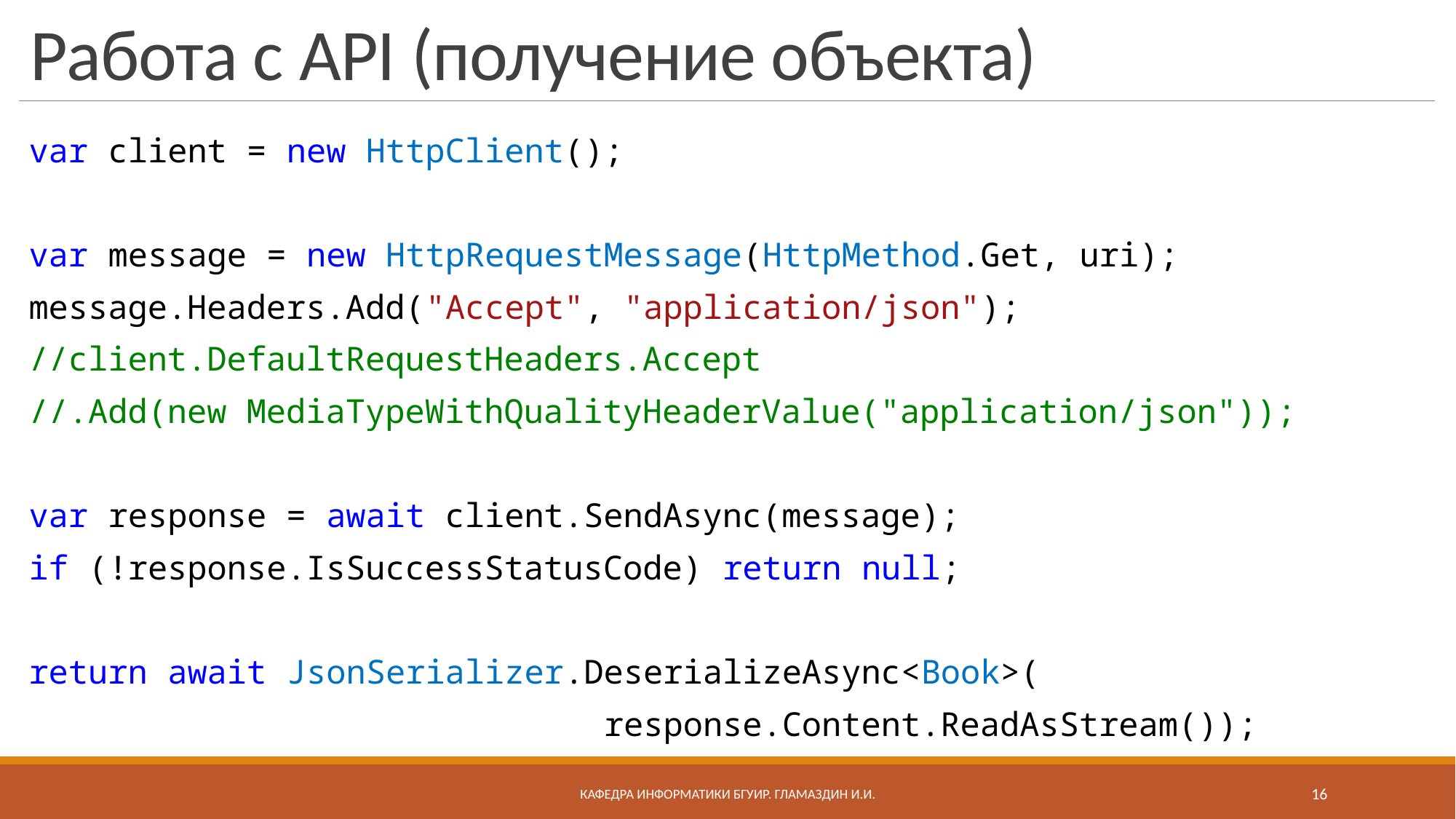

# Работа с API (получение объекта)
var client = new HttpClient();

var message = new HttpRequestMessage(HttpMethod.Get, uri);
message.Headers.Add("Accept", "application/json");
//client.DefaultRequestHeaders.Accept
//.Add(new MediaTypeWithQualityHeaderValue("application/json"));

var response = await client.SendAsync(message);
if (!response.IsSuccessStatusCode) return null;

return await JsonSerializer.DeserializeAsync<Book>(
                             response.Content.ReadAsStream());
Кафедра информатики бгуир. Гламаздин И.и.
16